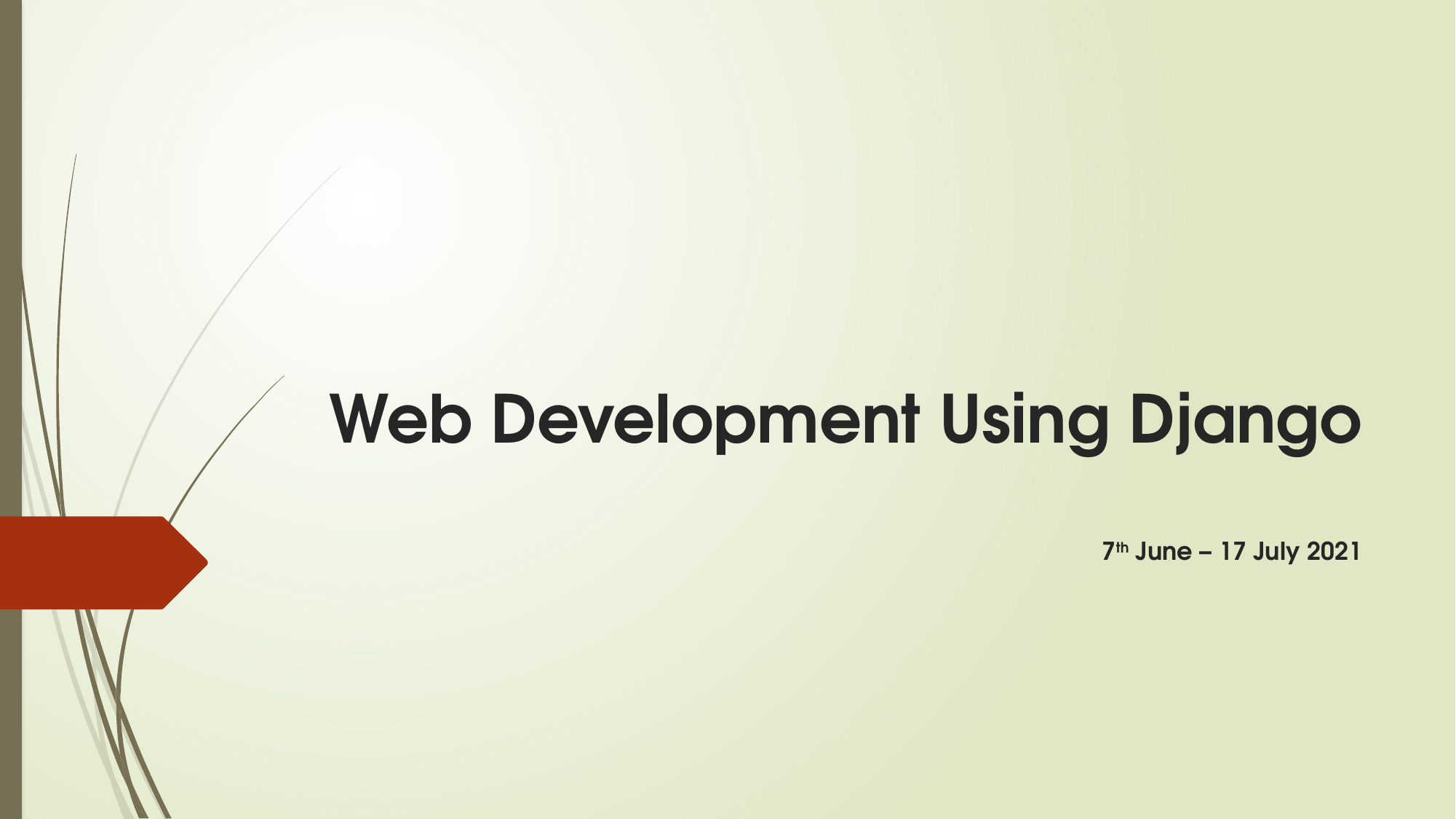

# Web Development Using Django 7th June – 17 July 2021